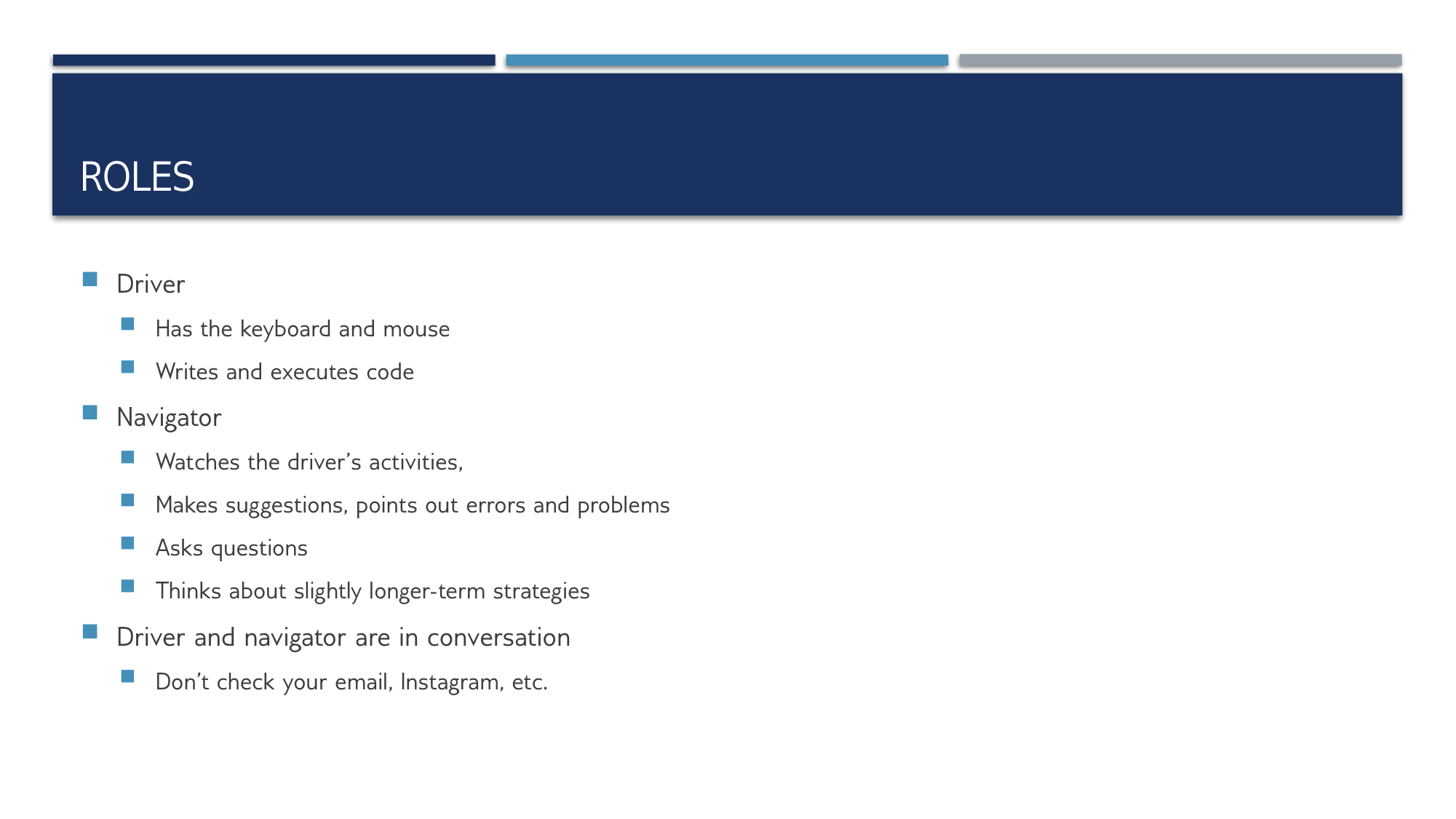

# Roles
Driver
Has the keyboard and mouse
Writes and executes code
Navigator
Watches the driver’s activities,
Makes suggestions, points out errors and problems
Asks questions
Thinks about slightly longer-term strategies
Driver and navigator are in conversation
Don’t check your email, Instagram, etc.